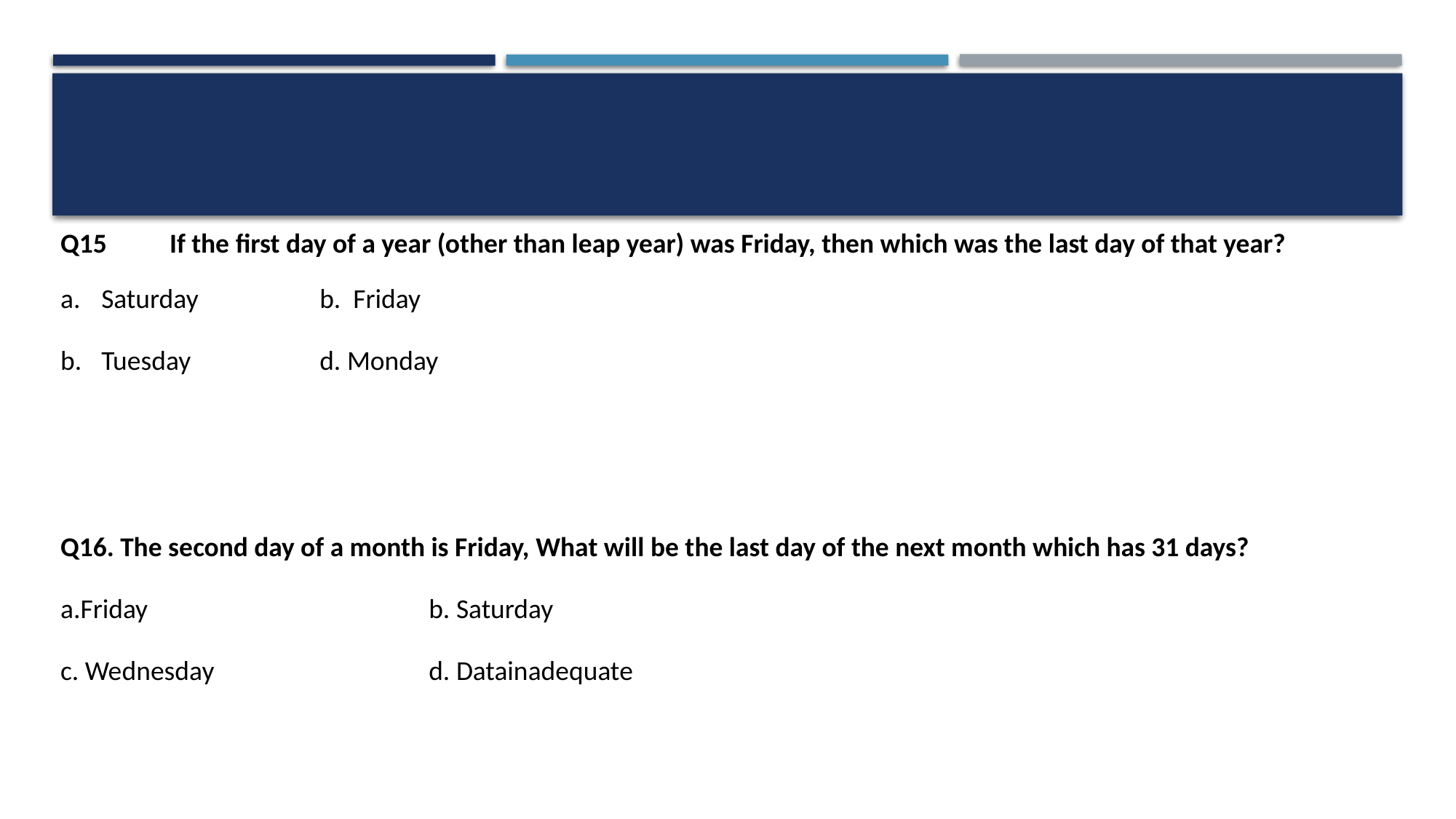

Q15	If the first day of a year (other than leap year) was Friday, then which was the last day of that year?
Saturday		b.  Friday
Tuesday		d. Monday

Q16. The second day of a month is Friday, What will be the last day of the next month which has 31 days?
a.Friday			b. Saturday
c. Wednesday		d. Datainadequate